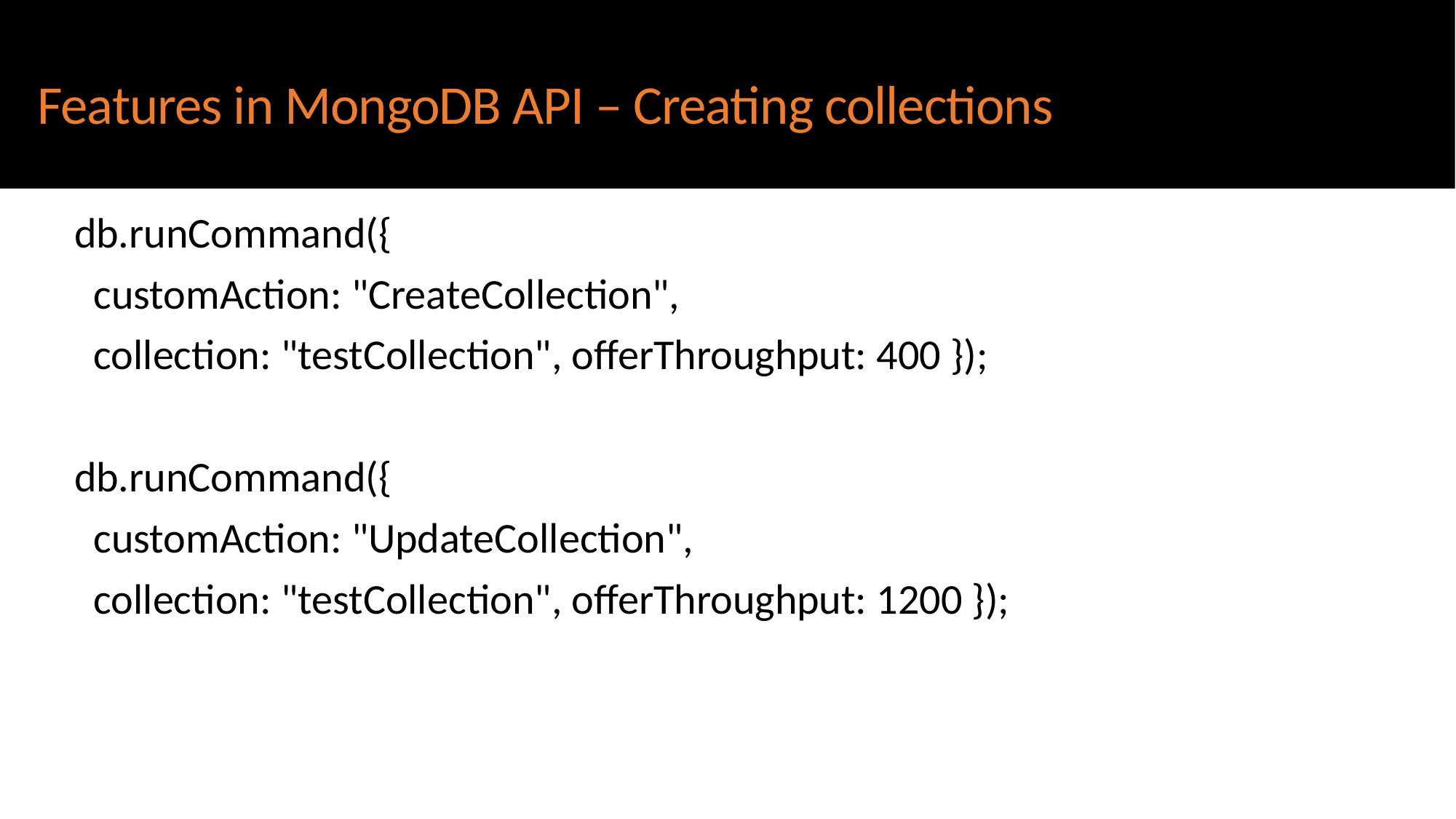

#
Features in MongoDB API – Creating collections
db.runCommand({
  customAction: "CreateCollection",
  collection: "testCollection", offerThroughput: 400 });

db.runCommand({
  customAction: "UpdateCollection",
  collection: "testCollection", offerThroughput: 1200 });